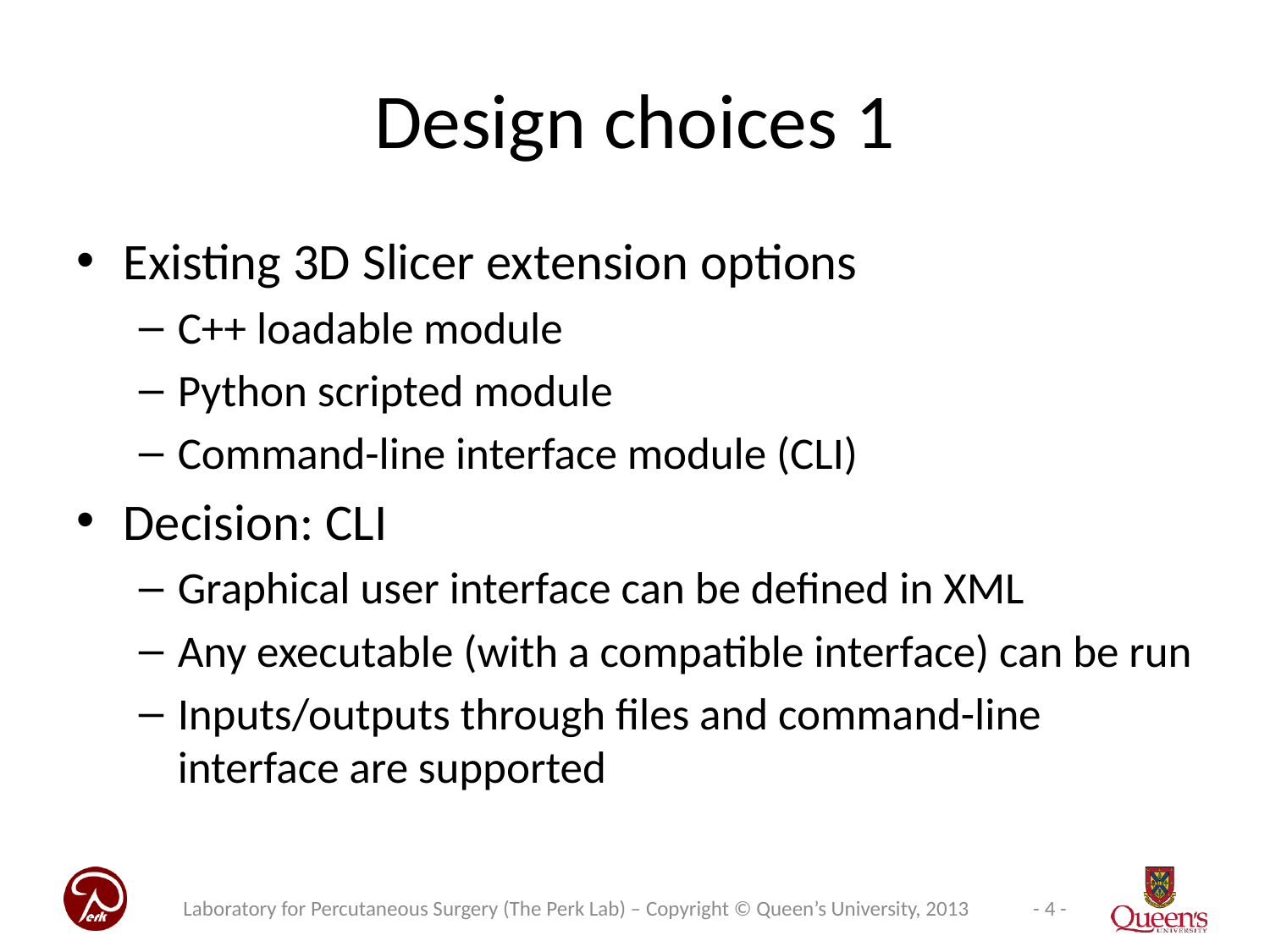

# Design choices 1
Existing 3D Slicer extension options
C++ loadable module
Python scripted module
Command-line interface module (CLI)
Decision: CLI
Graphical user interface can be defined in XML
Any executable (with a compatible interface) can be run
Inputs/outputs through files and command-line interface are supported
Laboratory for Percutaneous Surgery (The Perk Lab) – Copyright © Queen’s University, 2013
- 4 -